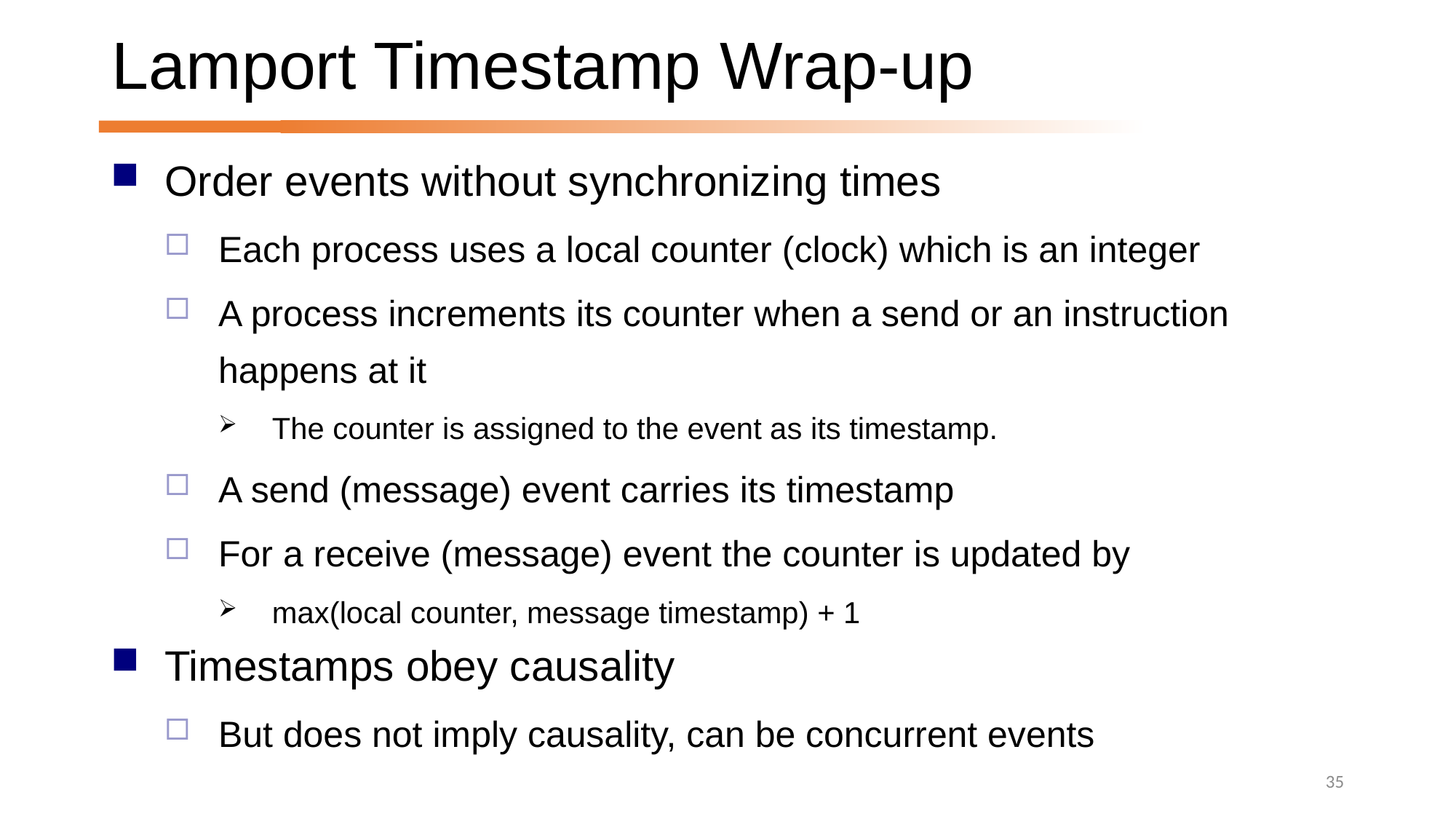

# Lamport Timestamp Wrap-up
Order events without synchronizing times
Each process uses a local counter (clock) which is an integer
A process increments its counter when a send or an instruction happens at it
The counter is assigned to the event as its timestamp.
A send (message) event carries its timestamp
For a receive (message) event the counter is updated by
max(local counter, message timestamp) + 1
Timestamps obey causality
But does not imply causality, can be concurrent events
35